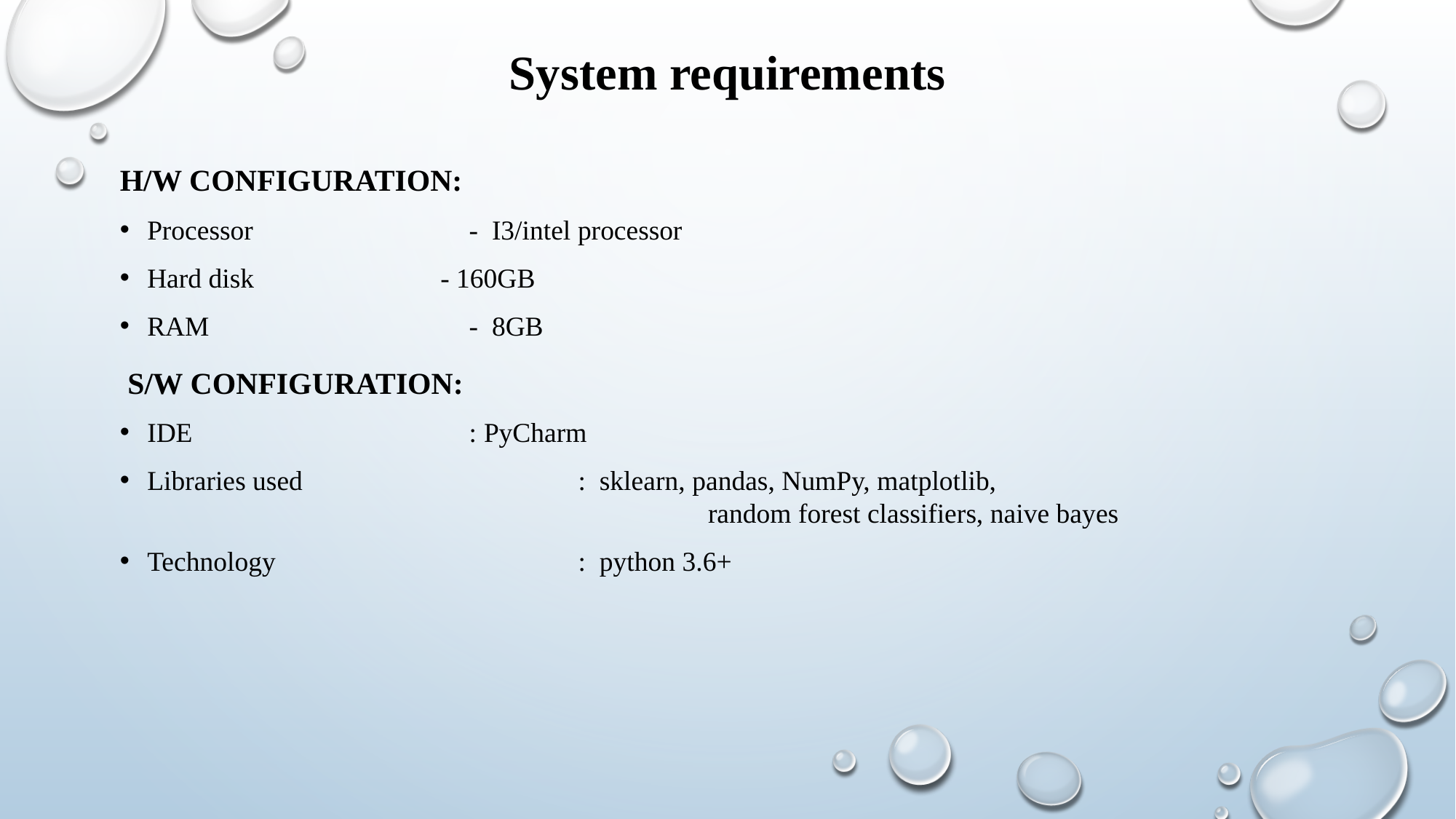

# System requirements
H/W Configuration:
Processor            	               -  I3/intel processor
Hard disk                           - 160GB
RAM	           	               -  8GB
 S/W Configuration:
IDE                        	               : PyCharm
Libraries used		               :  sklearn, pandas, NumPy, matplotlib,                                       				                  random forest classifiers, naive bayes
Technology 		               :  python 3.6+